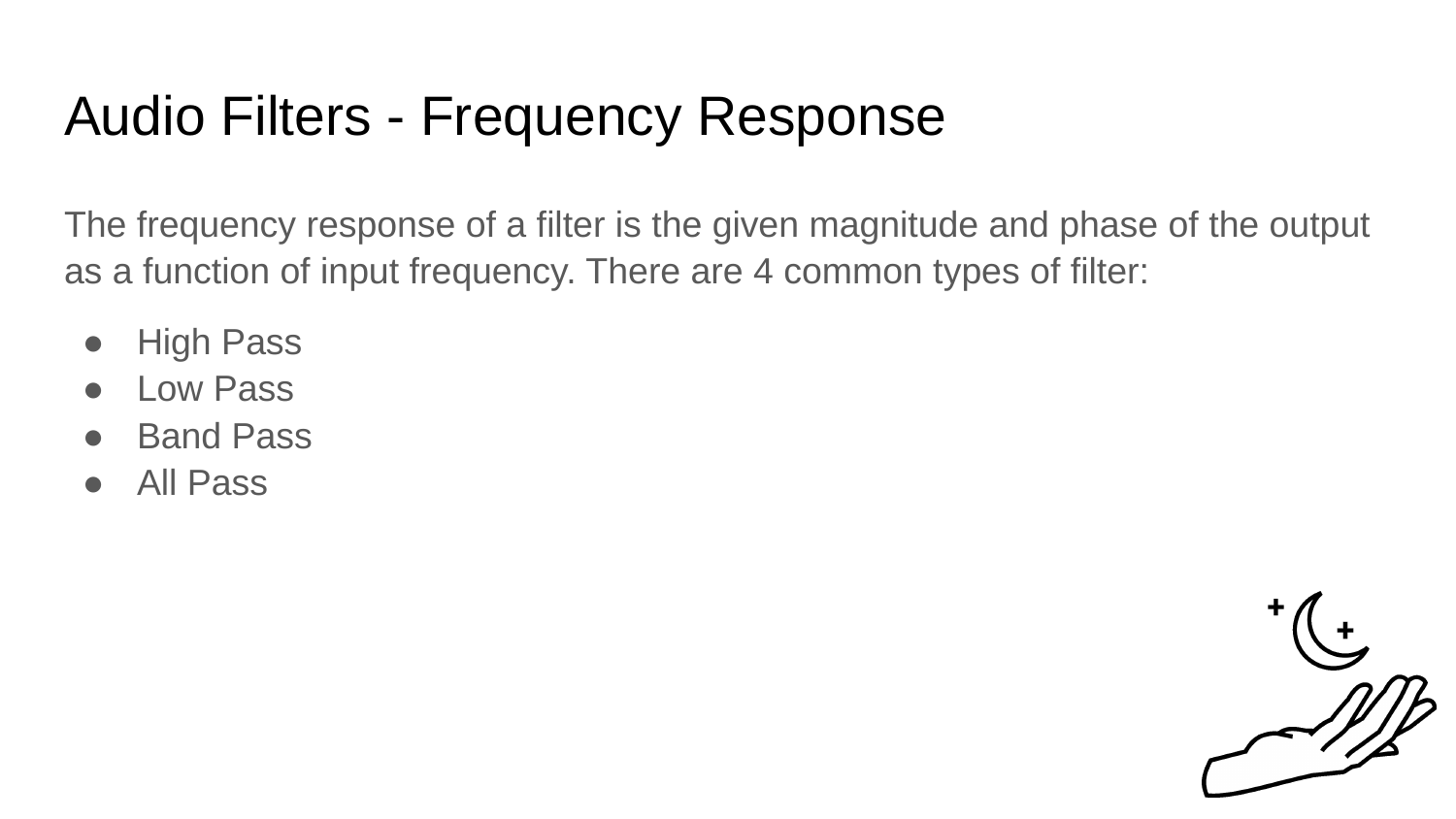

# Audio Filters - Frequency Response
The frequency response of a filter is the given magnitude and phase of the output as a function of input frequency. There are 4 common types of filter:
High Pass
Low Pass
Band Pass
All Pass